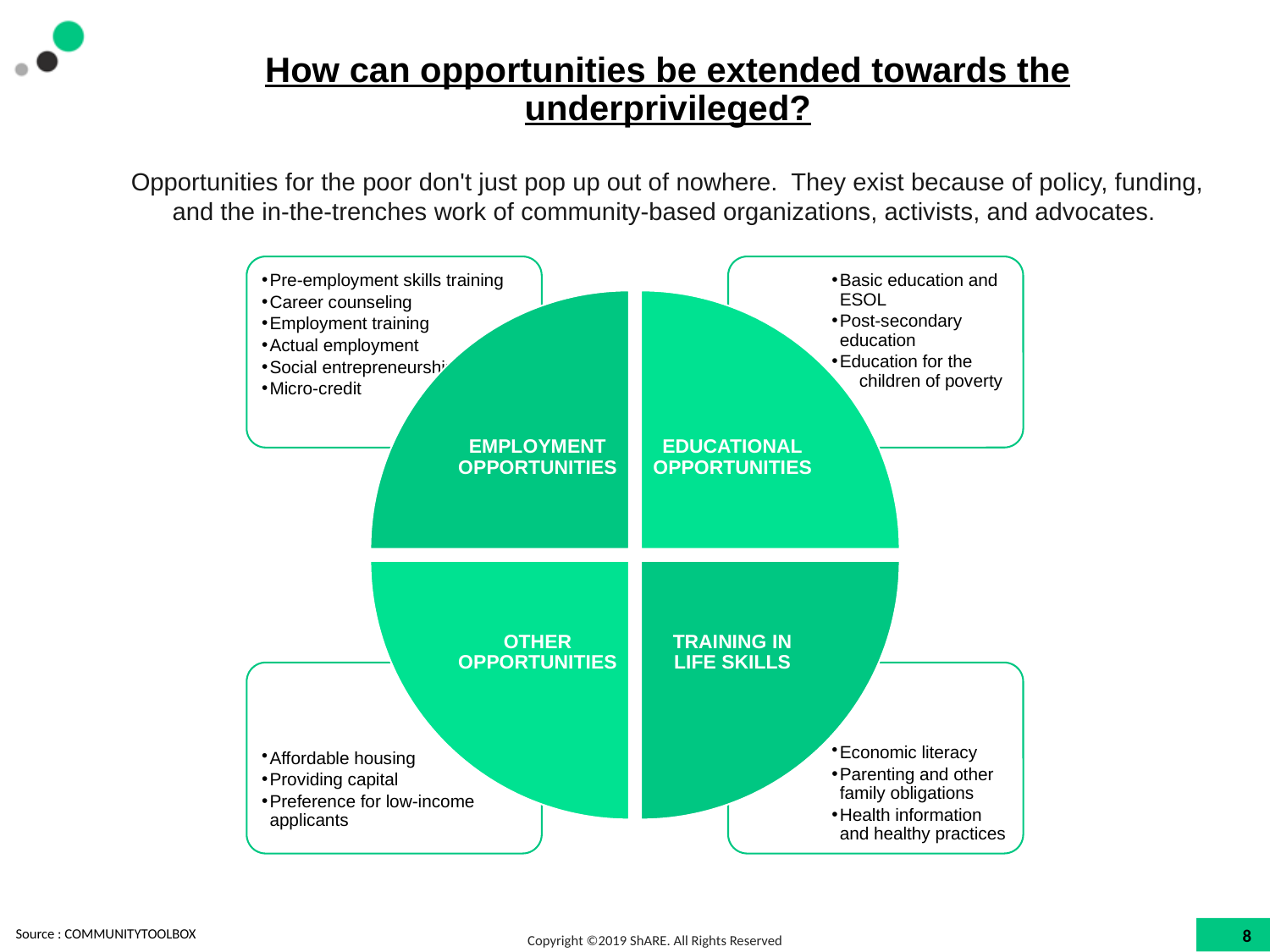

# How can opportunities be extended towards the underprivileged?
Opportunities for the poor don't just pop up out of nowhere.  They exist because of policy, funding, and the in-the-trenches work of community-based organizations, activists, and advocates.

Economic literacy
Parenting and other family obligations
Health information and healthy practices

Affordable housing
Providing capital
Preference for low-income applicants
Basic education and ESOL
Post-secondary education
Education for the             children of poverty
Pre-employment skills training
Career counseling
Employment training
Actual employment
Social entrepreneurship
Micro-credit
EMPLOYMENT OPPORTUNITIES
EDUCATIONAL OPPORTUNITIES
TRAINING IN LIFE SKILLS
OTHER OPPORTUNITIES
Source : COMMUNITYTOOLBOX